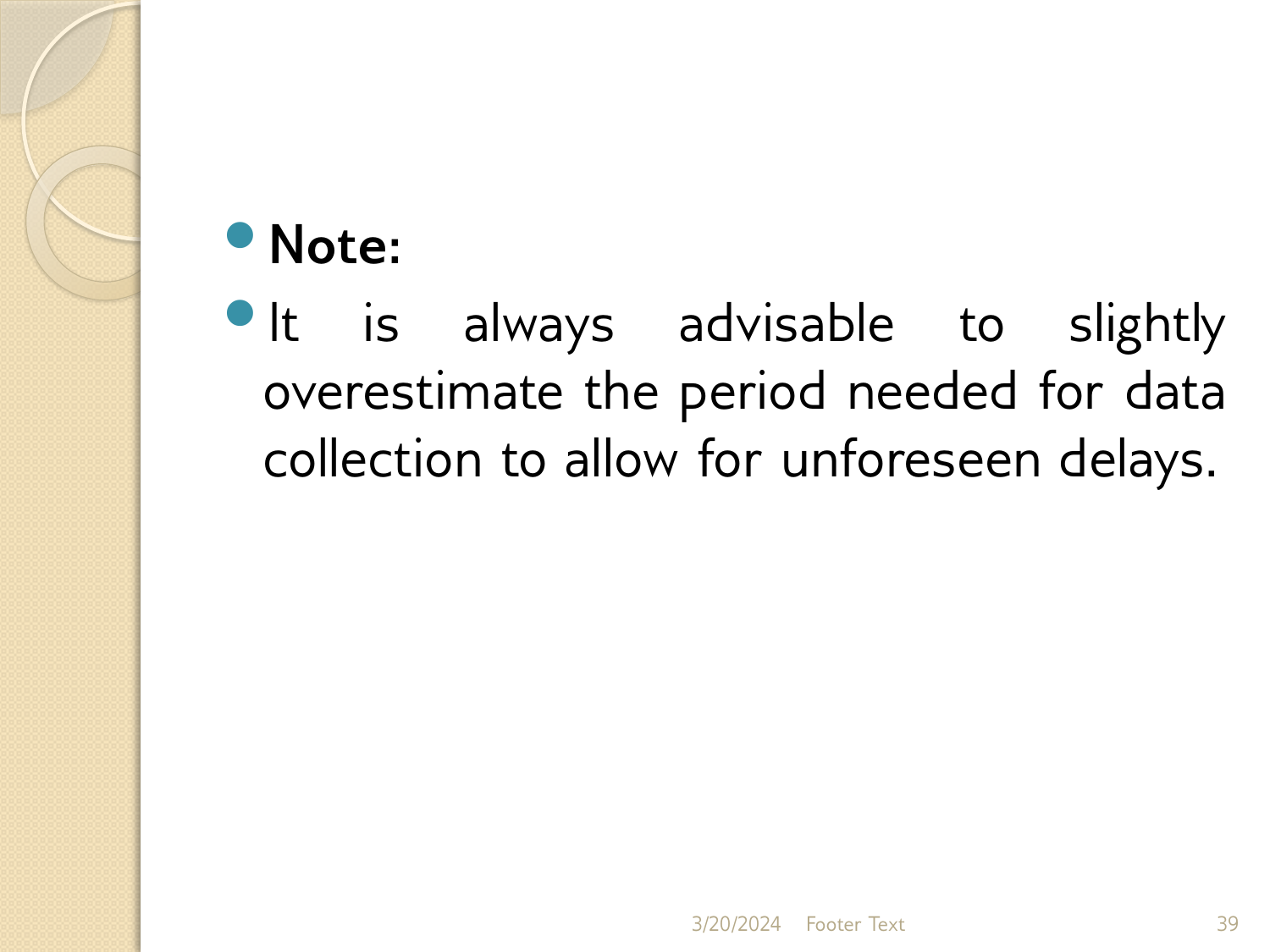

#
Note:
It is always advisable to slightly overestimate the period needed for data collection to allow for unforeseen delays.
3/20/2024
Footer Text
39